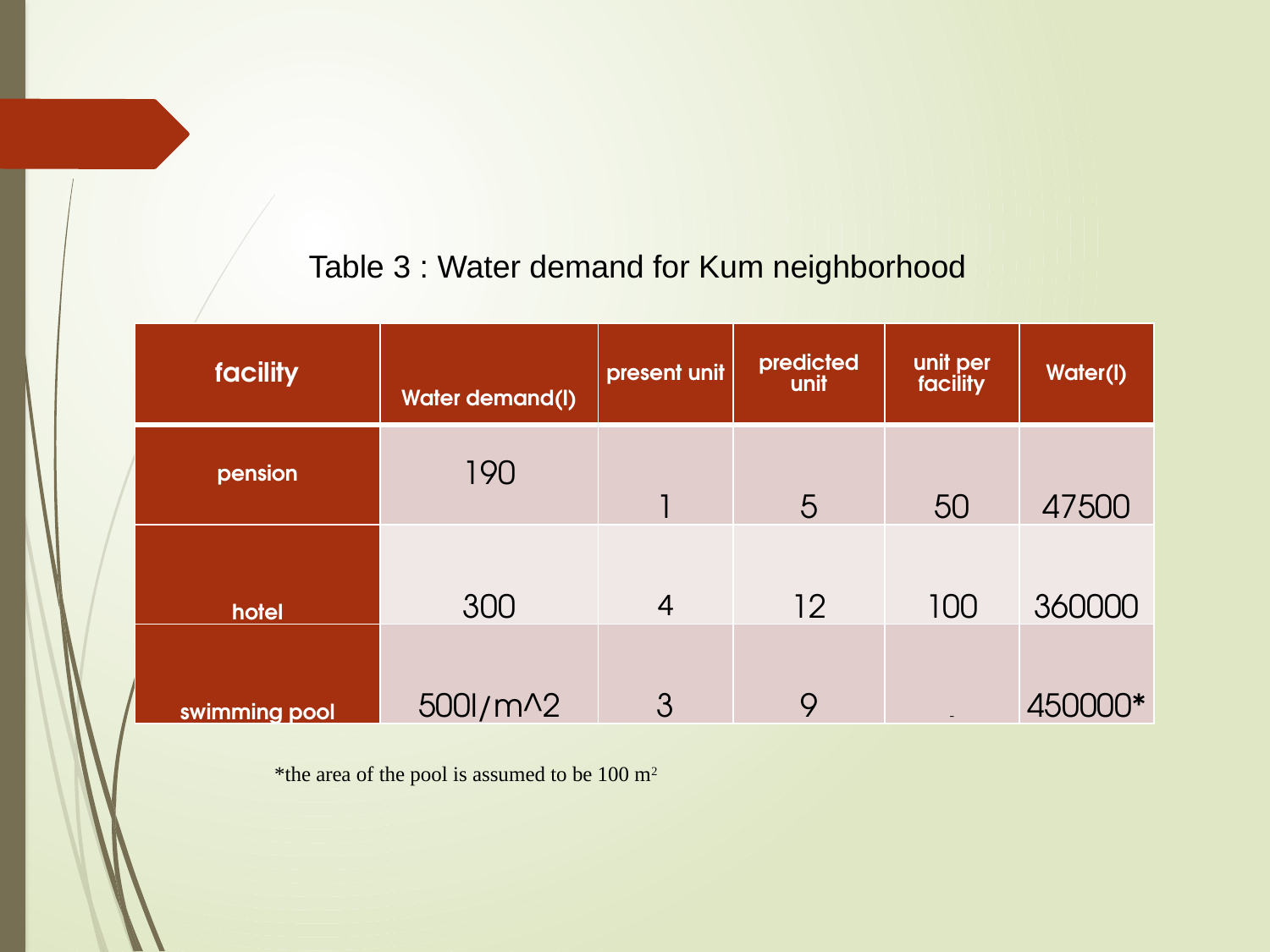

Table 3 : Water demand for Kum neighborhood
| facility | Water demand(l) | present unit | predicted unit | unit per facility | Water(l) |
| --- | --- | --- | --- | --- | --- |
| pension | 190 | 1 | 5 | 50 | 47500 |
| hotel | 300 | 4 | 12 | 100 | 360000 |
| swimming pool | 500l/m^2 | 3 | 9 | - | 450000\* |
*the area of the pool is assumed to be 100 m2